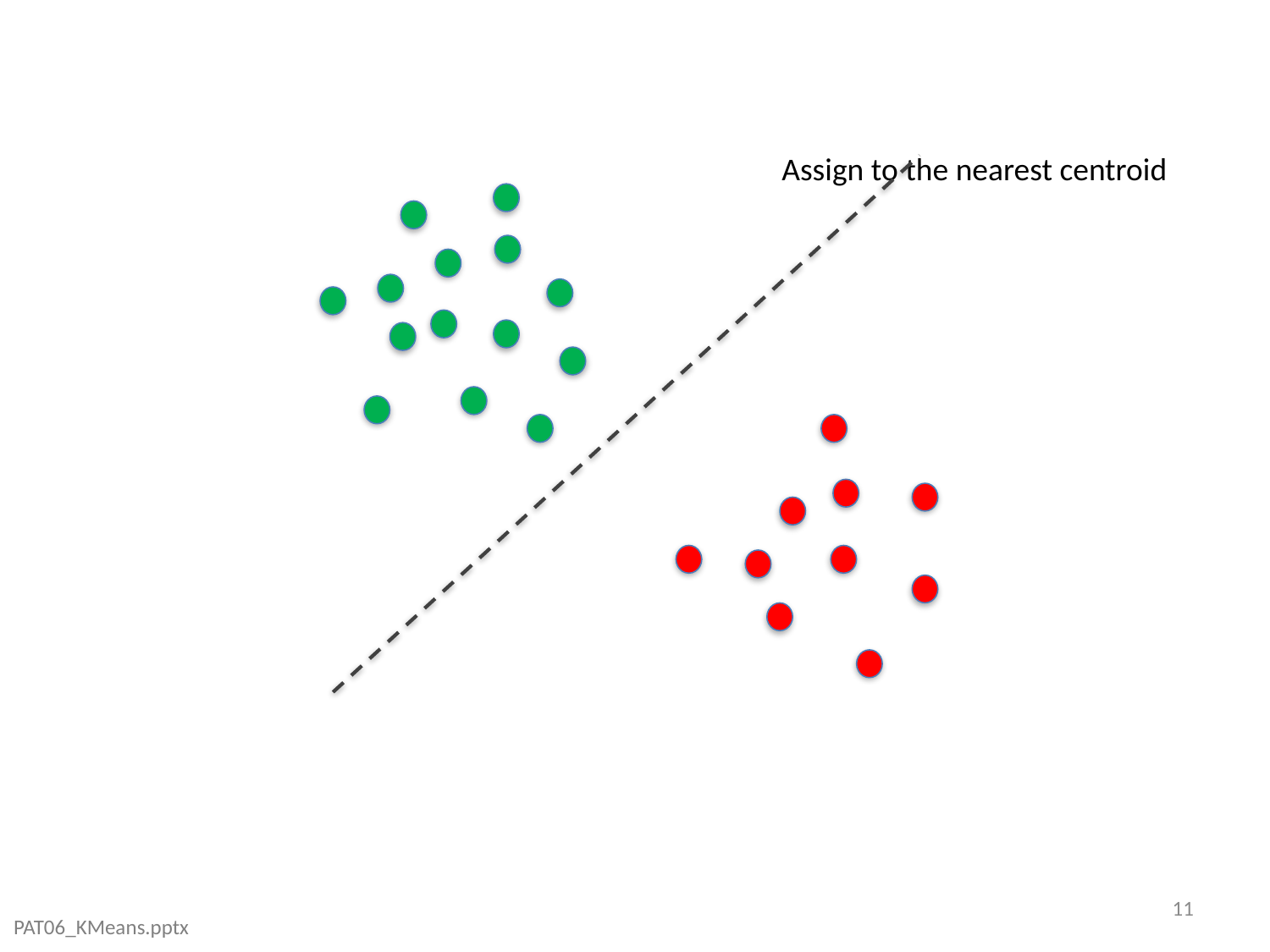

Assign to the nearest centroid

11
PAT06_KMeans.pptx